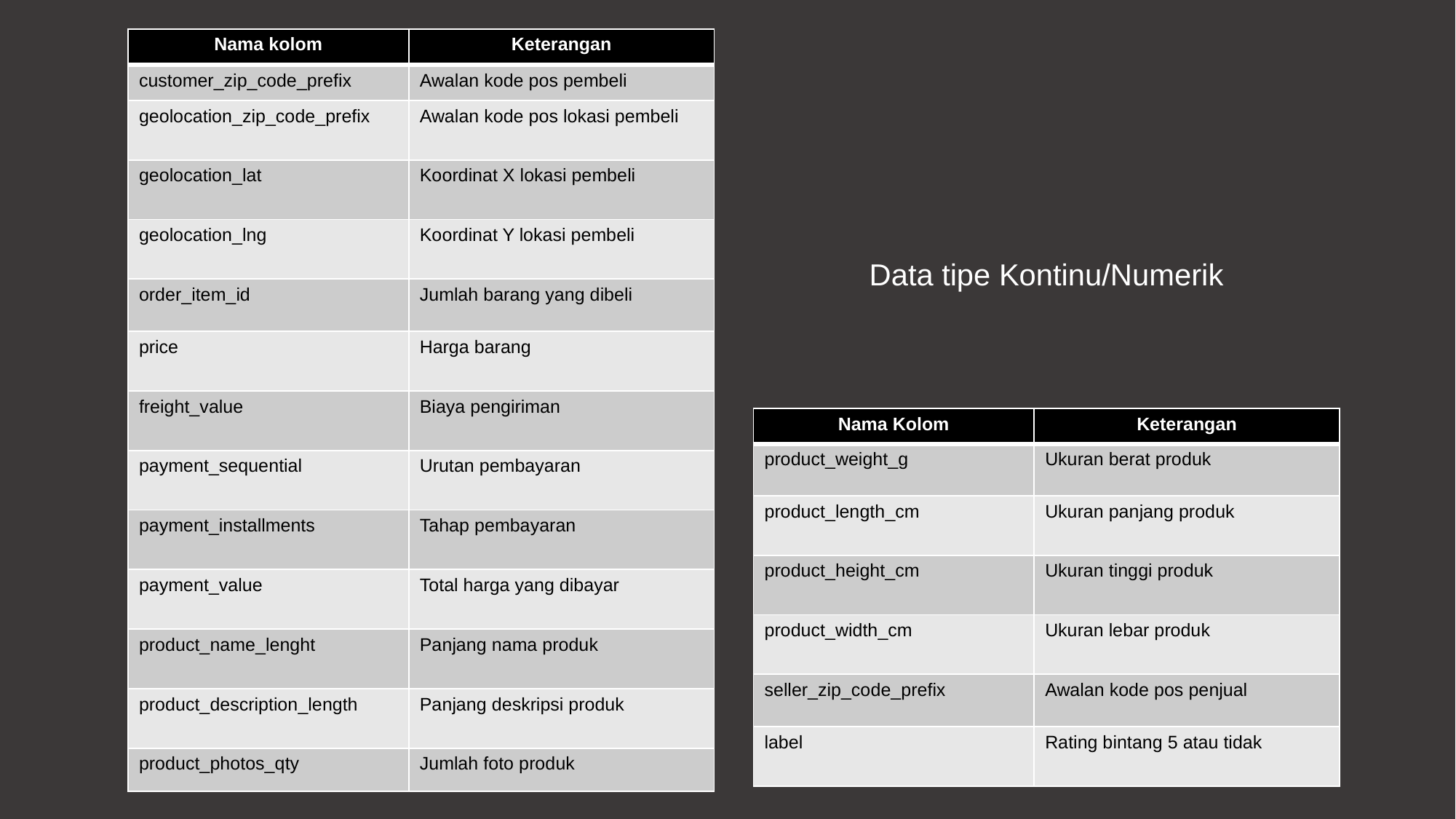

| Nama kolom | Keterangan |
| --- | --- |
| customer\_zip\_code\_prefix | Awalan kode pos pembeli |
| geolocation\_zip\_code\_prefix | Awalan kode pos lokasi pembeli |
| geolocation\_lat | Koordinat X lokasi pembeli |
| geolocation\_lng | Koordinat Y lokasi pembeli |
| order\_item\_id | Jumlah barang yang dibeli |
| price | Harga barang |
| freight\_value | Biaya pengiriman |
| payment\_sequential | Urutan pembayaran |
| payment\_installments | Tahap pembayaran |
| payment\_value | Total harga yang dibayar |
| product\_name\_lenght | Panjang nama produk |
| product\_description\_length | Panjang deskripsi produk |
| product\_photos\_qty | Jumlah foto produk |
Data tipe Kontinu/Numerik
| Nama Kolom | Keterangan |
| --- | --- |
| product\_weight\_g | Ukuran berat produk |
| product\_length\_cm | Ukuran panjang produk |
| product\_height\_cm | Ukuran tinggi produk |
| product\_width\_cm | Ukuran lebar produk |
| seller\_zip\_code\_prefix | Awalan kode pos penjual |
| label | Rating bintang 5 atau tidak |